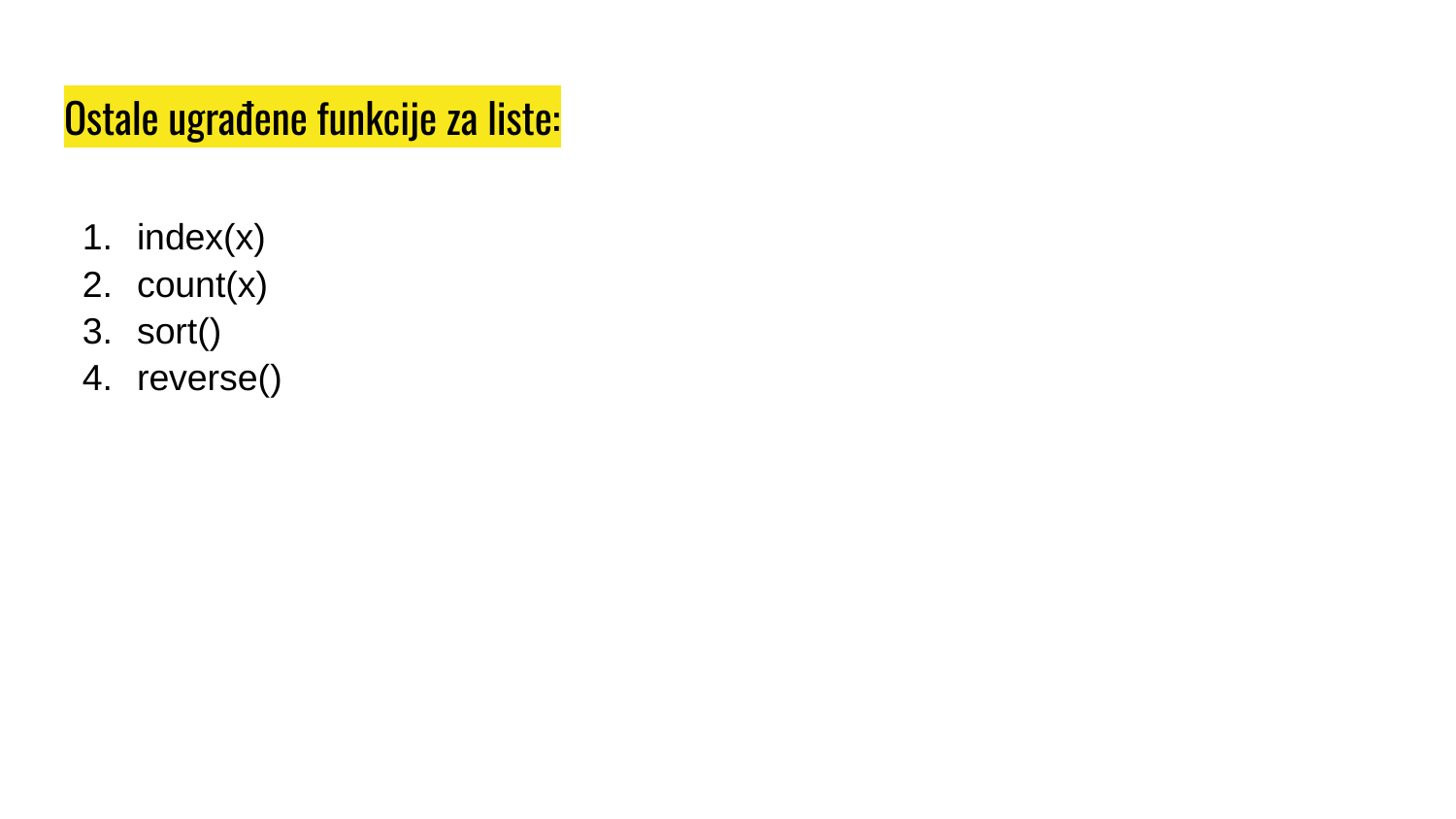

# Ostale ugrađene funkcije za liste:
index(x)
count(x)
sort()
reverse()